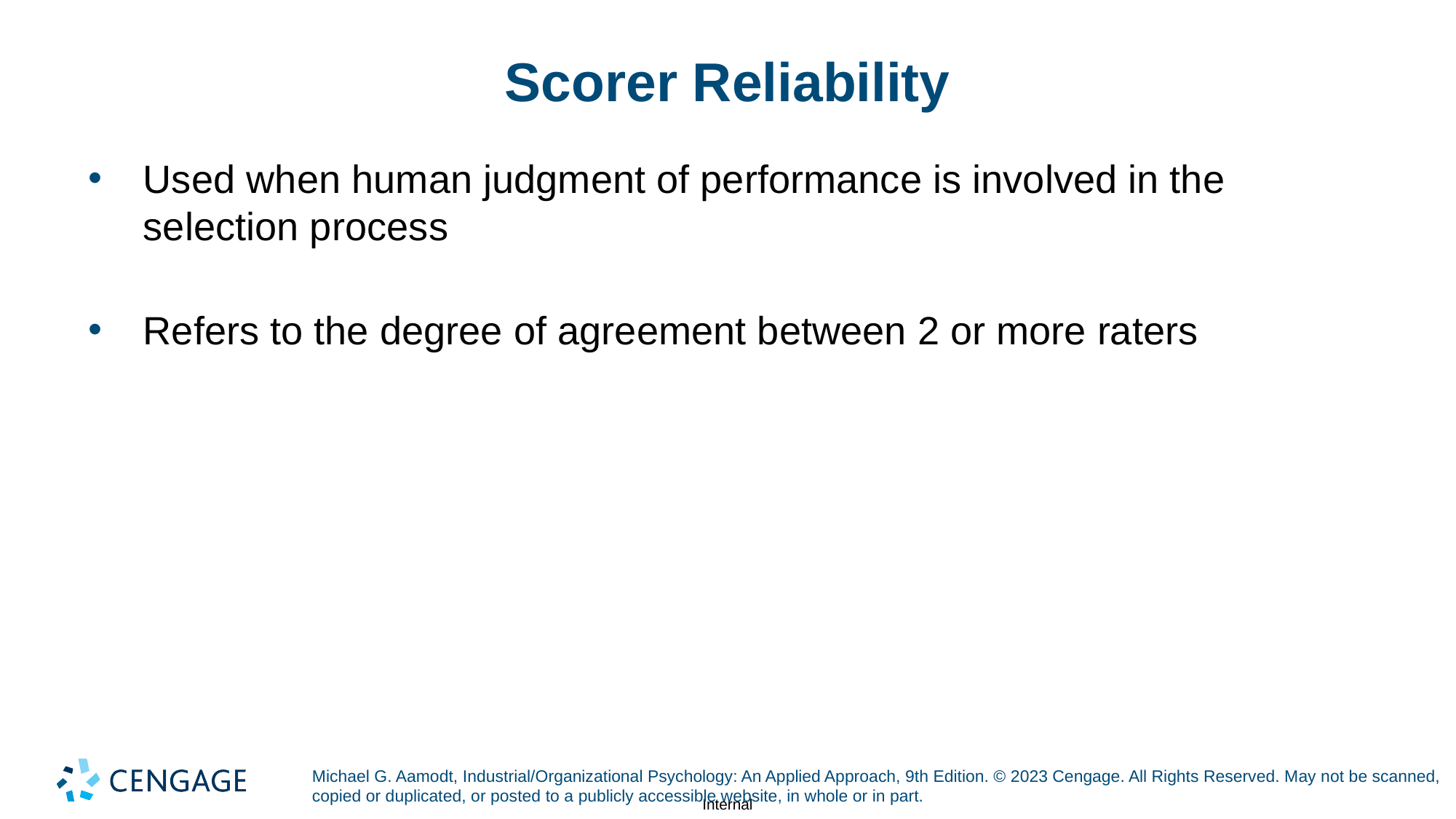

# Scorer Reliability
Used when human judgment of performance is involved in the selection process
Refers to the degree of agreement between 2 or more raters